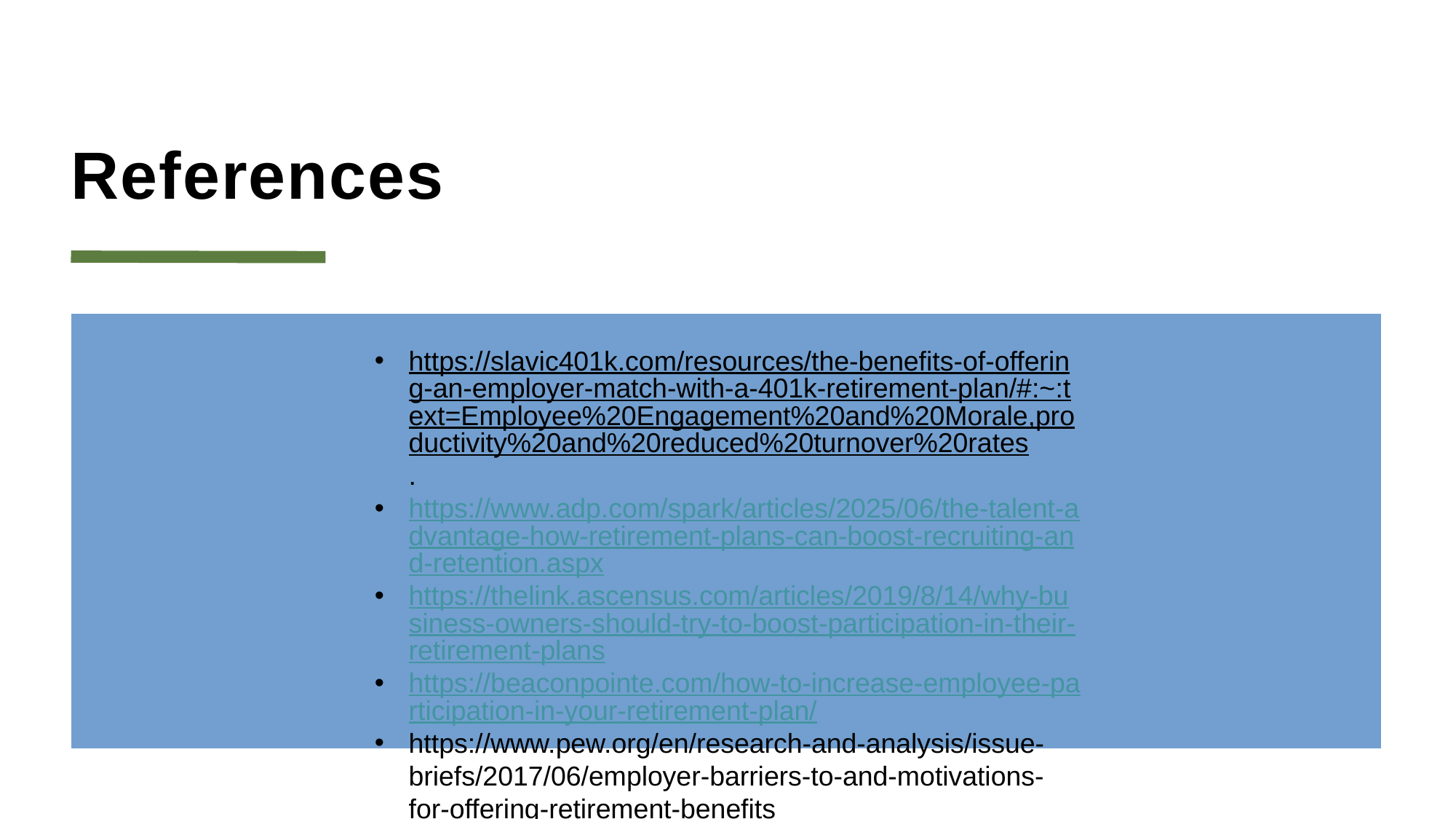

# References

https://slavic401k.com/resources/the-benefits-of-offering-an-employer-match-with-a-401k-retirement-plan/#:~:text=Employee%20Engagement%20and%20Morale,productivity%20and%20reduced%20turnover%20rates.
https://www.adp.com/spark/articles/2025/06/the-talent-advantage-how-retirement-plans-can-boost-recruiting-and-retention.aspx
https://thelink.ascensus.com/articles/2019/8/14/why-business-owners-should-try-to-boost-participation-in-their-retirement-plans
https://beaconpointe.com/how-to-increase-employee-participation-in-your-retirement-plan/
https://www.pew.org/en/research-and-analysis/issue-briefs/2017/06/employer-barriers-to-and-motivations-for-offering-retirement-benefits